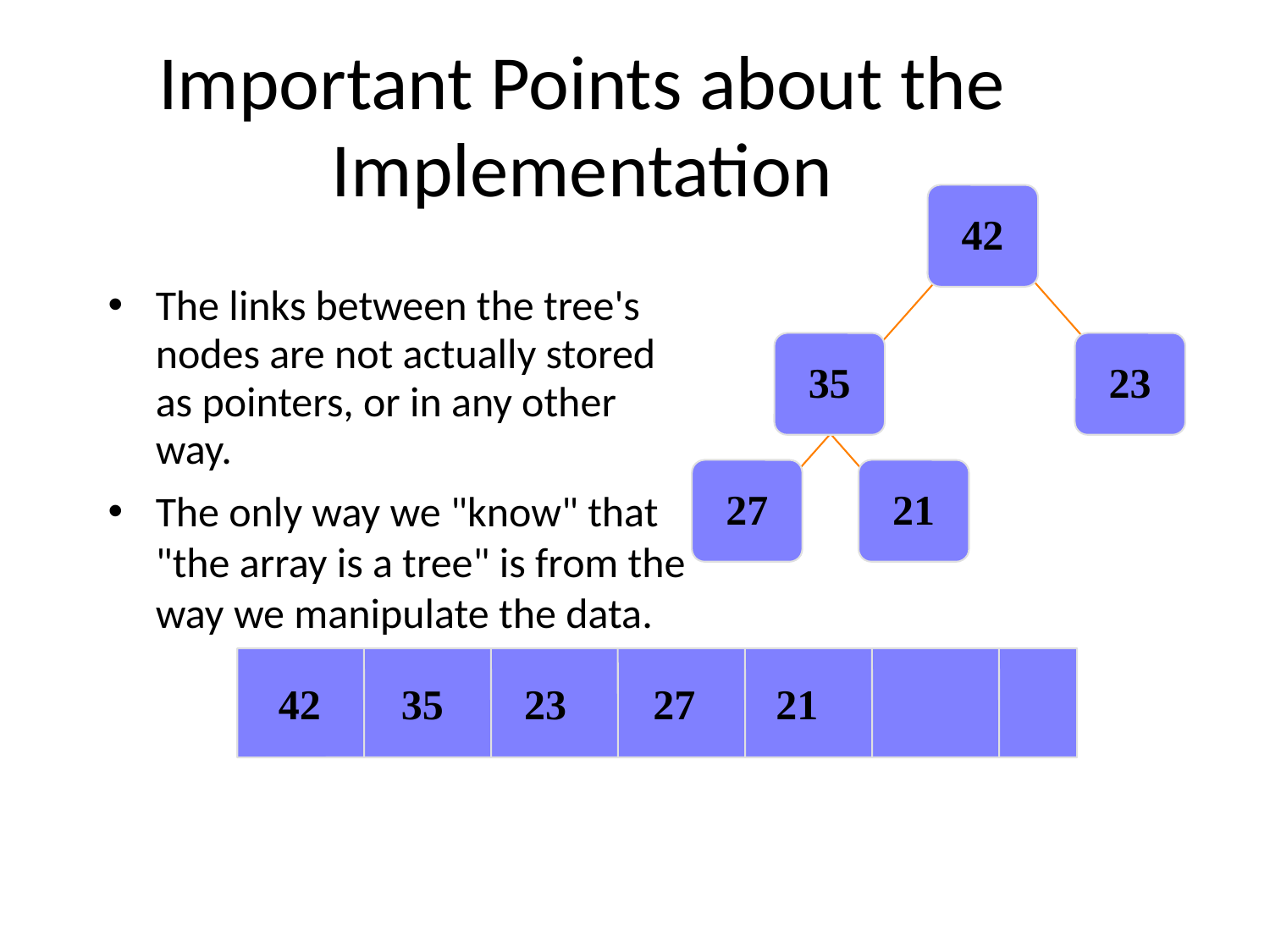

# Important Points about the Implementation

42
The links between the tree's nodes are not actually stored as pointers, or in any other way.
The only way we "know" that "the array is a tree" is from the way we manipulate the data.

35

23

27

21

42
35
23
27
21
An array of data